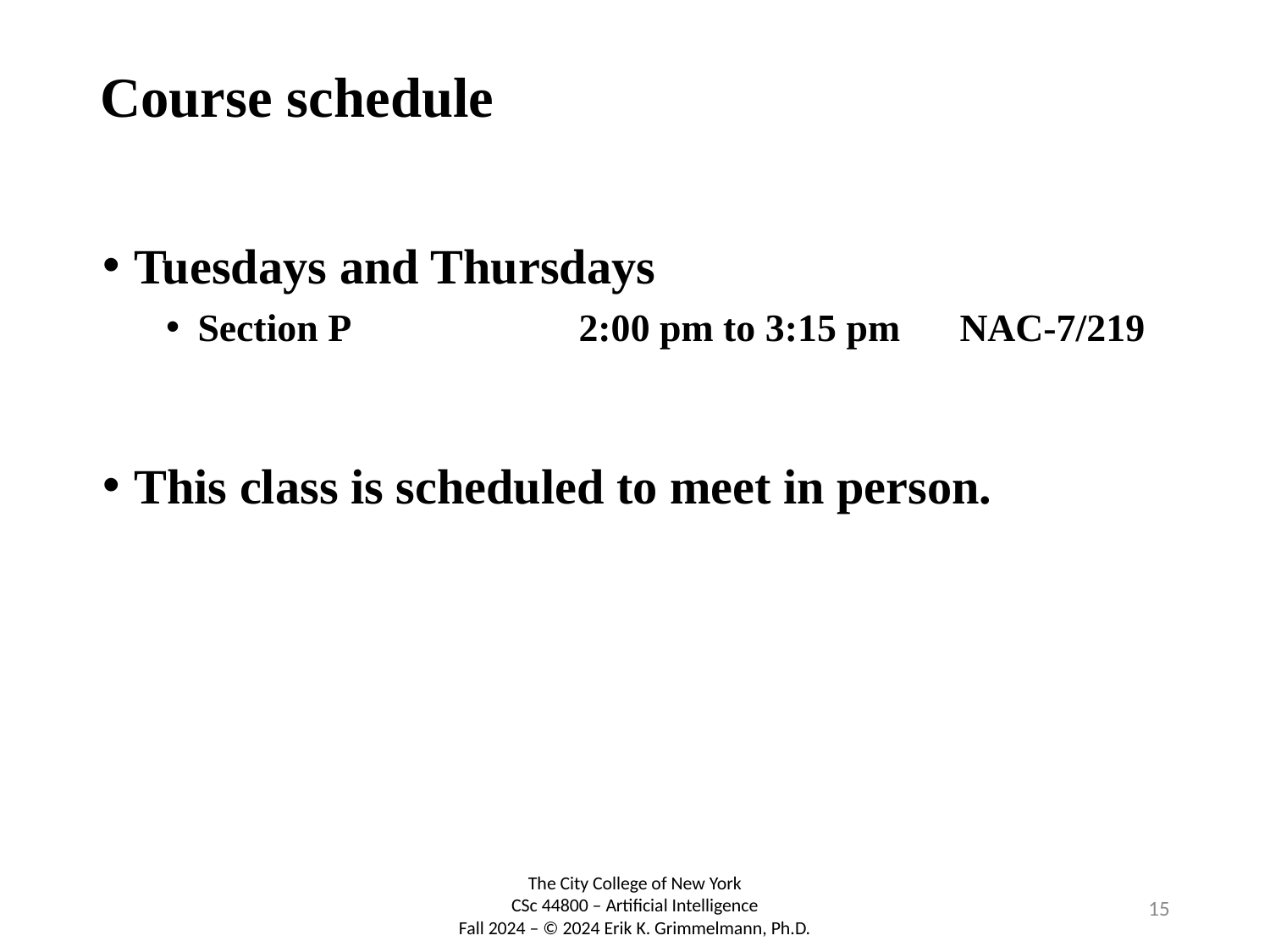

# Course schedule
Tuesdays and Thursdays
Section P		2:00 pm to 3:15 pm	NAC-7/219

This class is scheduled to meet in person.

15